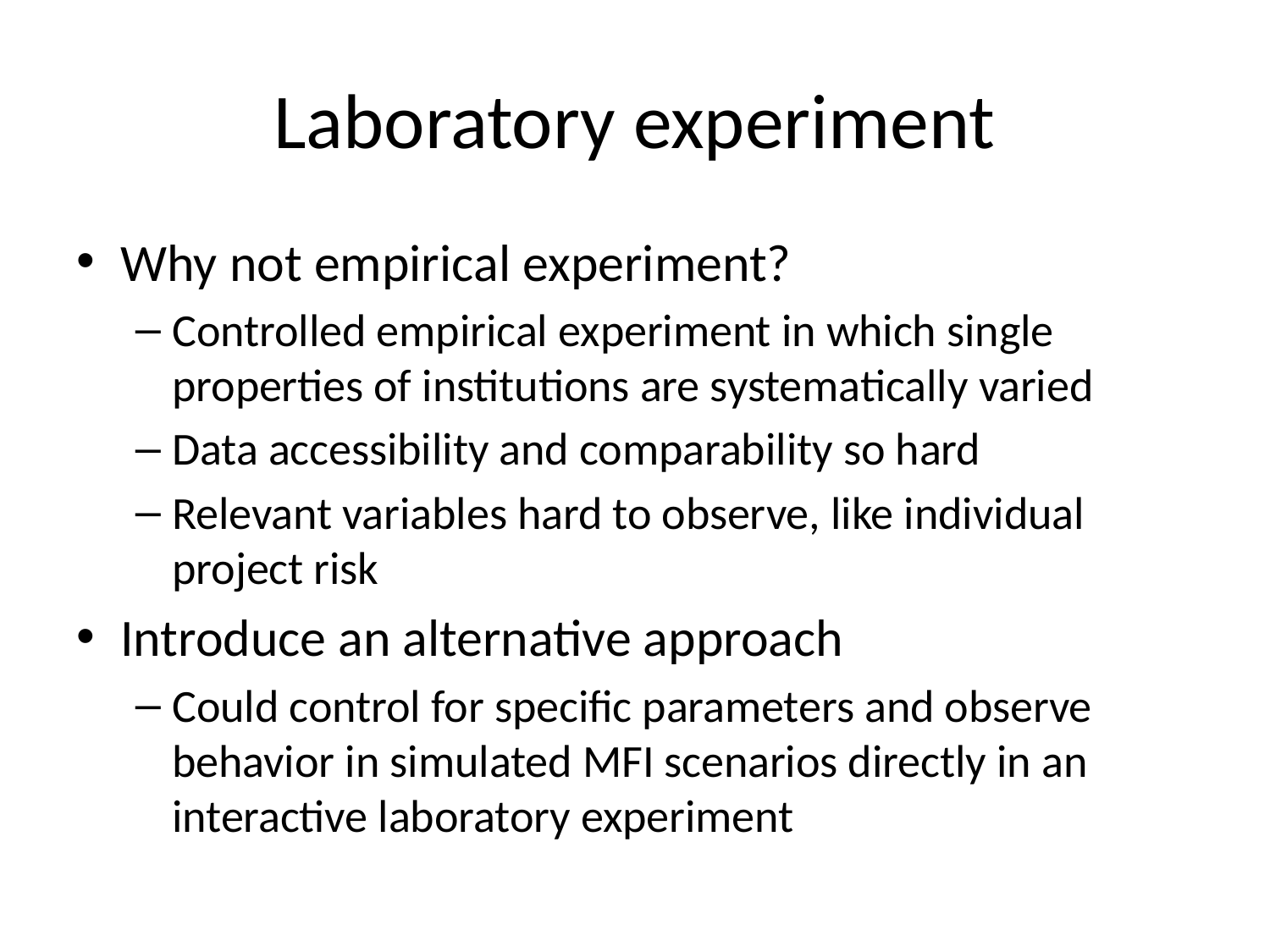

# Laboratory experiment
Why not empirical experiment?
Controlled empirical experiment in which single properties of institutions are systematically varied
Data accessibility and comparability so hard
Relevant variables hard to observe, like individual project risk
Introduce an alternative approach
Could control for specific parameters and observe behavior in simulated MFI scenarios directly in an interactive laboratory experiment